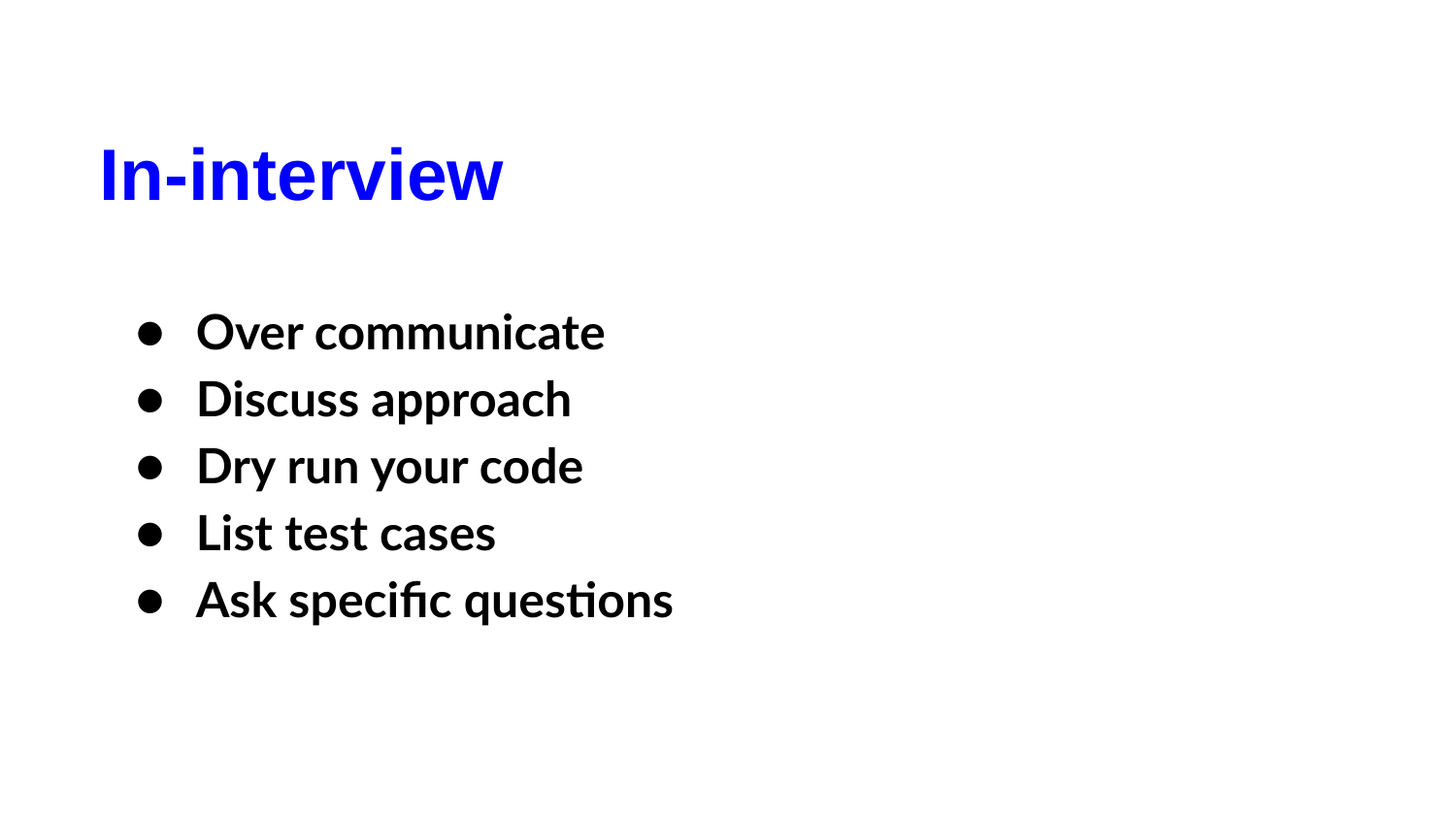

In-interview
Over communicate
Discuss approach
Dry run your code
List test cases
Ask specific questions